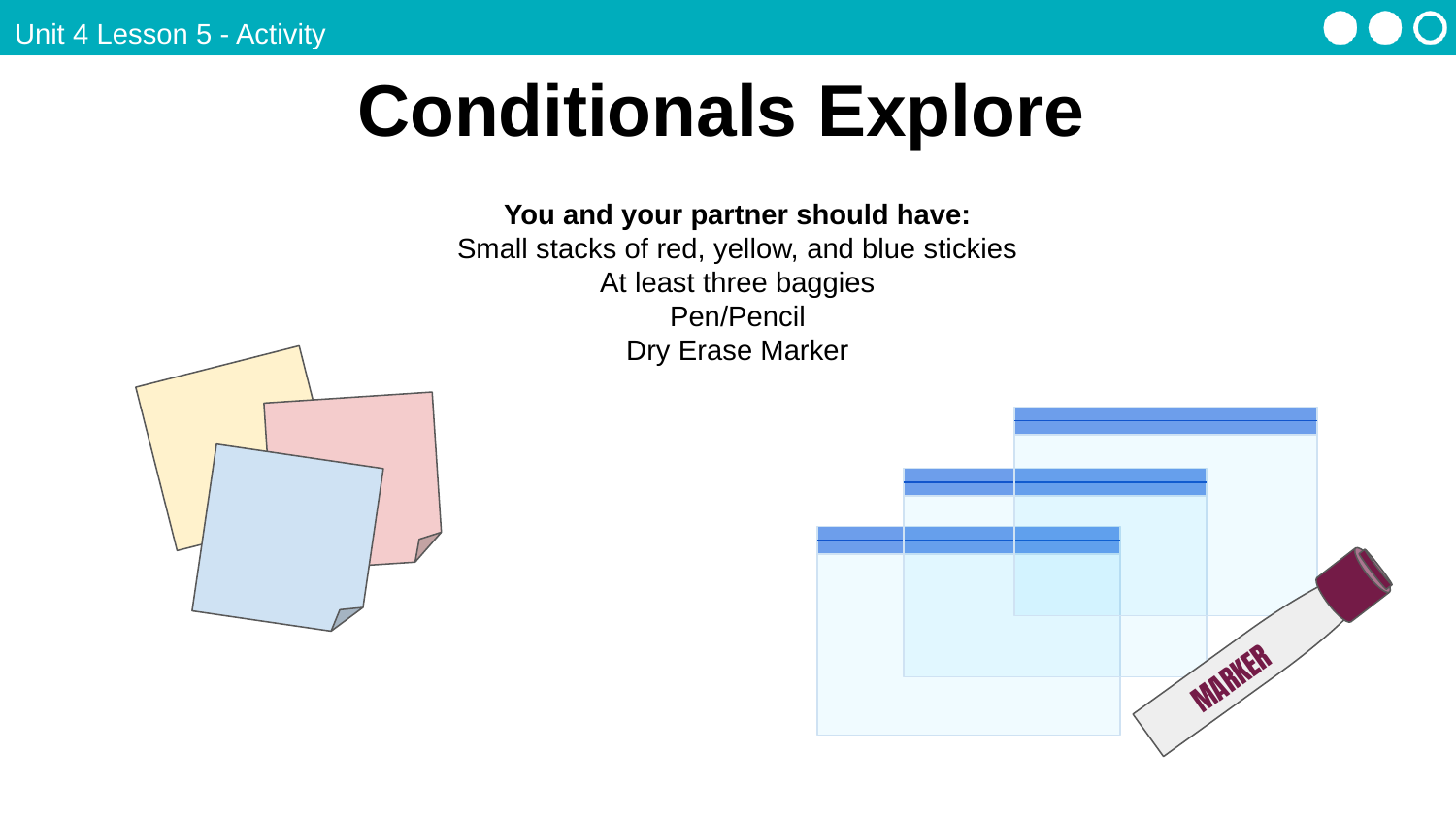

Unit 4 Lesson 5 - Activity
Conditionals Explore
You and your partner should have:
Small stacks of red, yellow, and blue stickies
At least three baggies
Pen/Pencil
Dry Erase Marker

MARKER